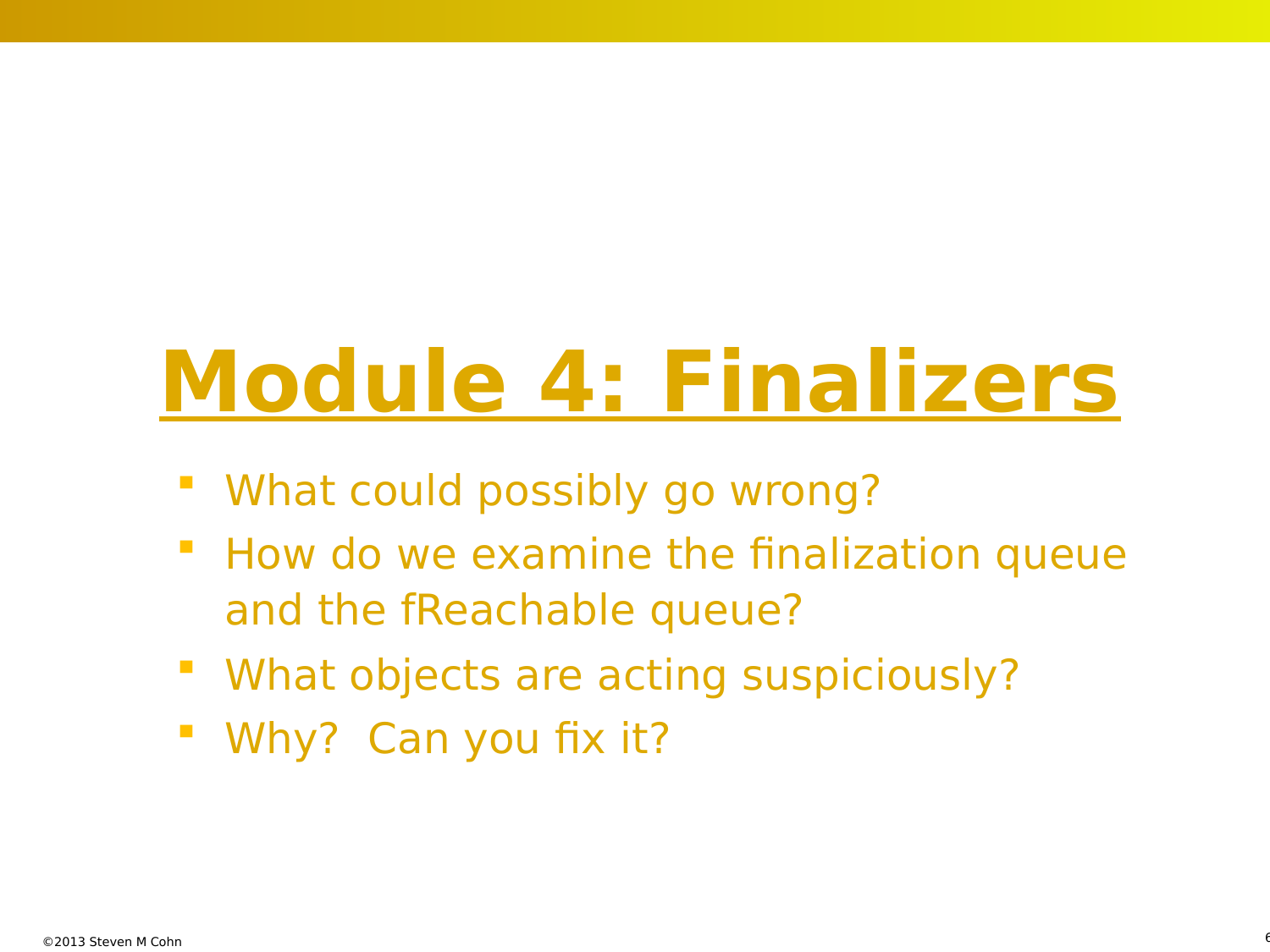

Module 4: Finalizers
What could possibly go wrong?
How do we examine the finalization queue and the fReachable queue?
What objects are acting suspiciously?
Why?  Can you fix it?